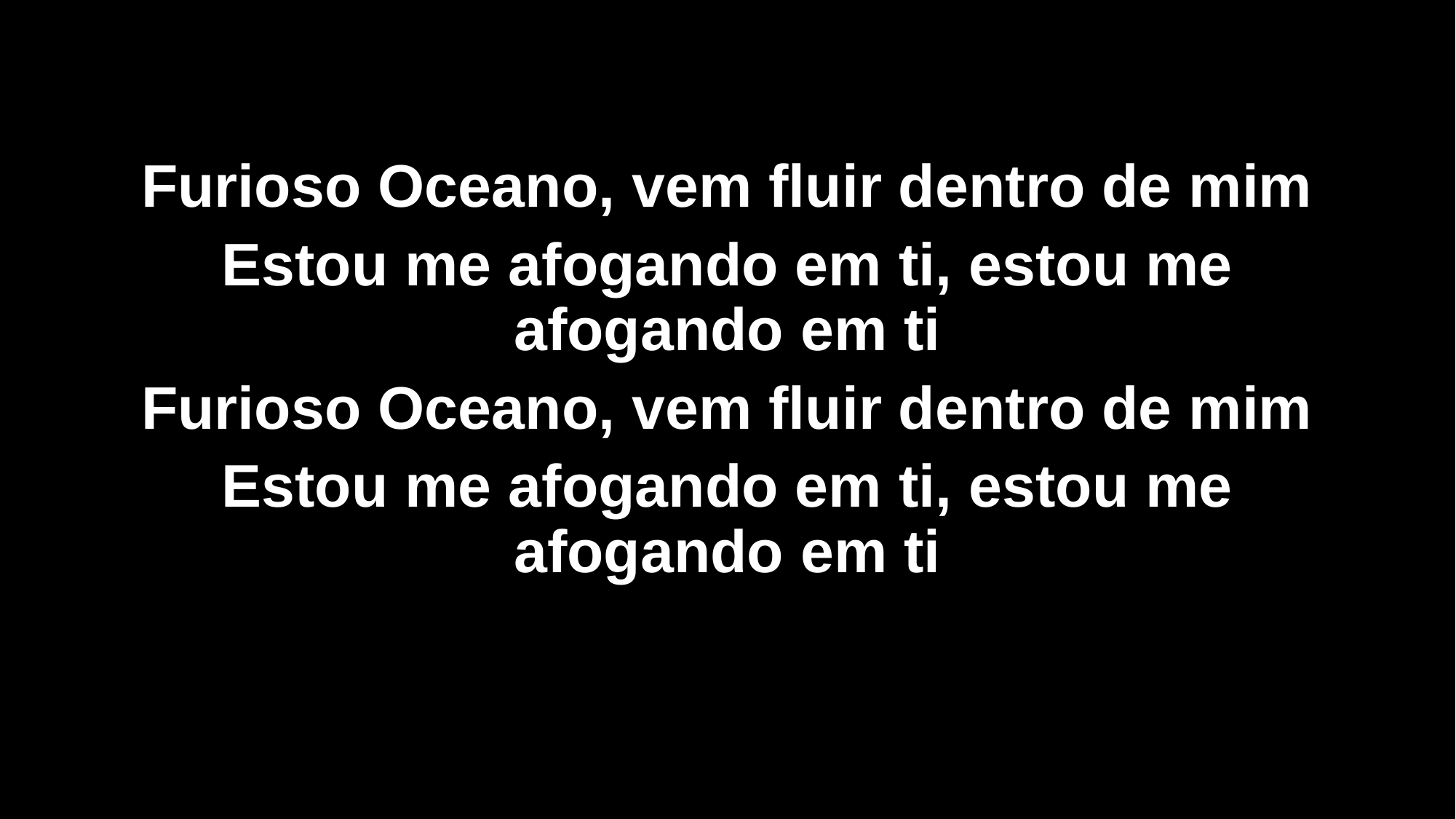

Furioso Oceano, vem fluir dentro de mim
Estou me afogando em ti, estou me afogando em ti
Furioso Oceano, vem fluir dentro de mim
Estou me afogando em ti, estou me afogando em ti